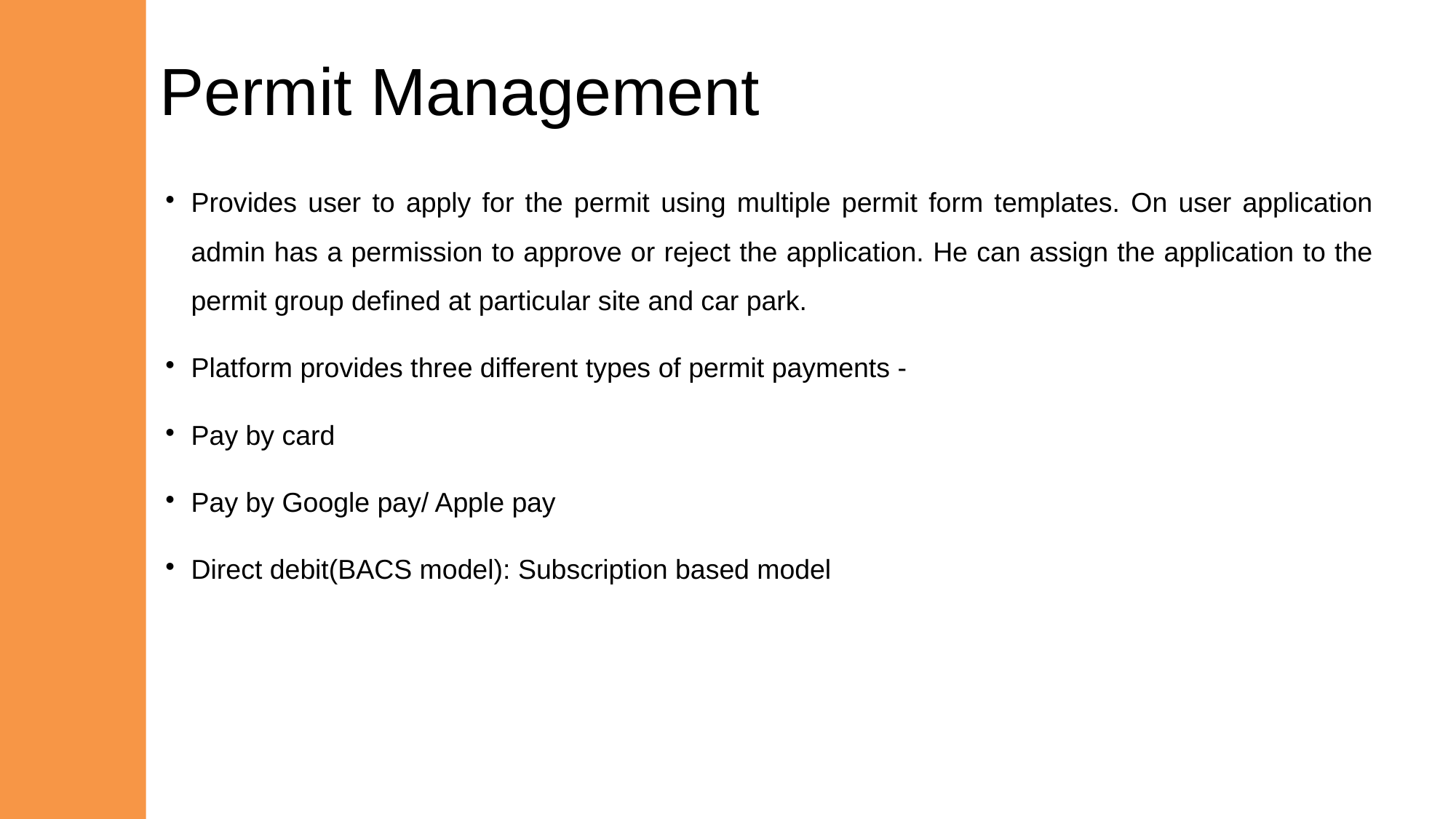

Permit Management
Provides user to apply for the permit using multiple permit form templates. On user application admin has a permission to approve or reject the application. He can assign the application to the permit group defined at particular site and car park.
Platform provides three different types of permit payments -
Pay by card
Pay by Google pay/ Apple pay
Direct debit(BACS model): Subscription based model